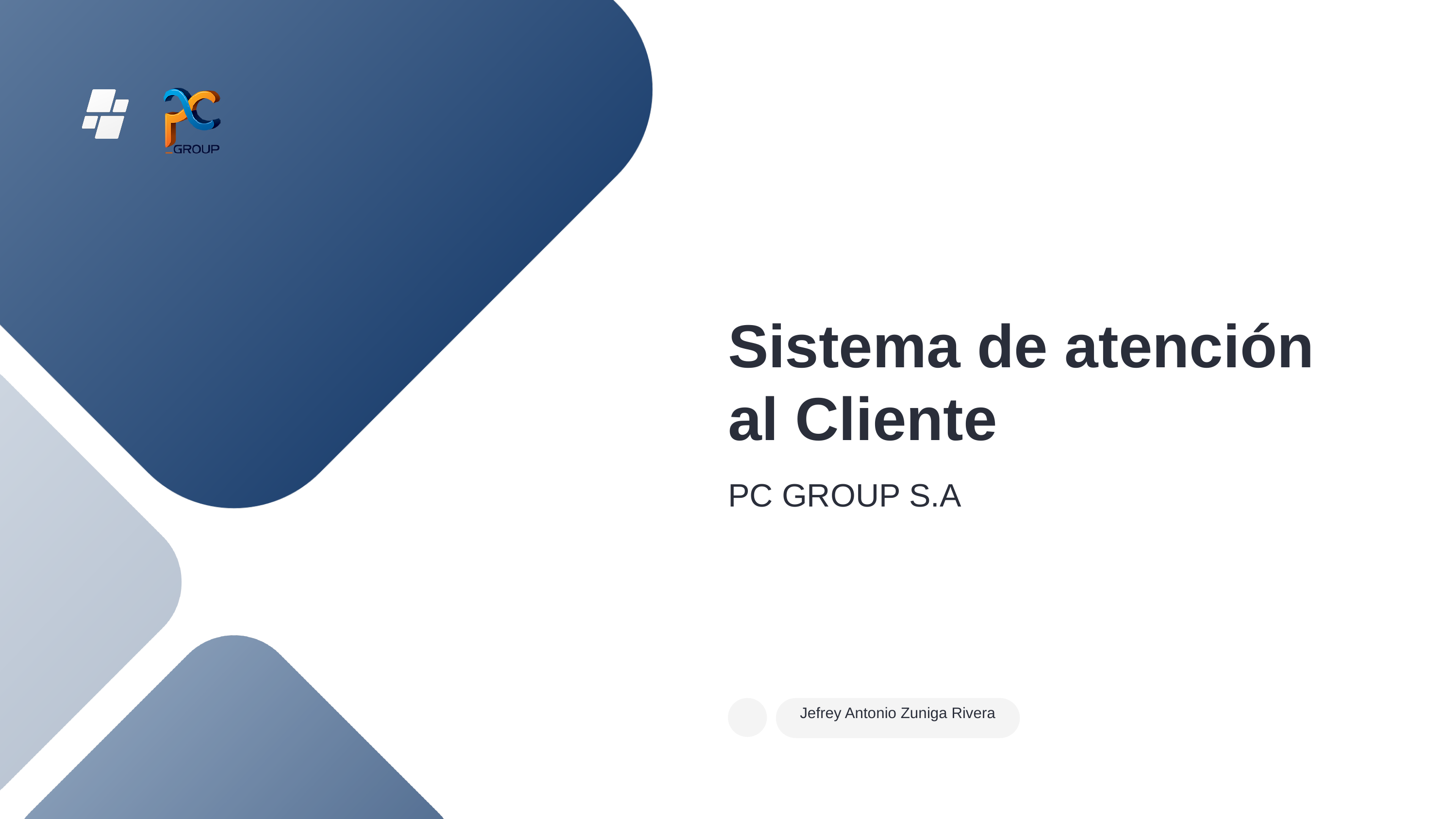

Sistema de atención al Cliente
PC GROUP S.A

Jefrey Antonio Zuniga Rivera